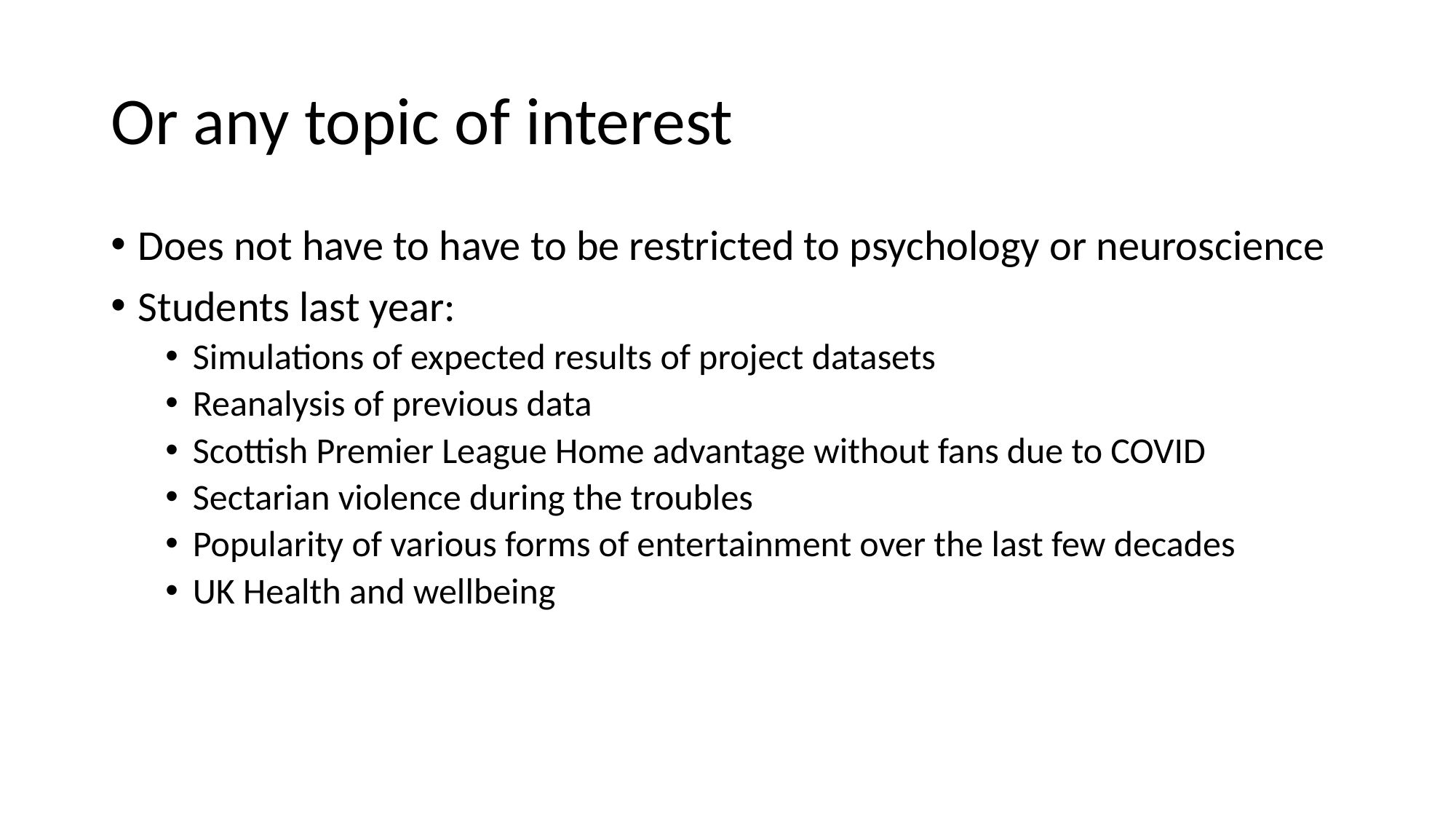

# Or any topic of interest
Does not have to have to be restricted to psychology or neuroscience
Students last year:
Simulations of expected results of project datasets
Reanalysis of previous data
Scottish Premier League Home advantage without fans due to COVID
Sectarian violence during the troubles
Popularity of various forms of entertainment over the last few decades
UK Health and wellbeing